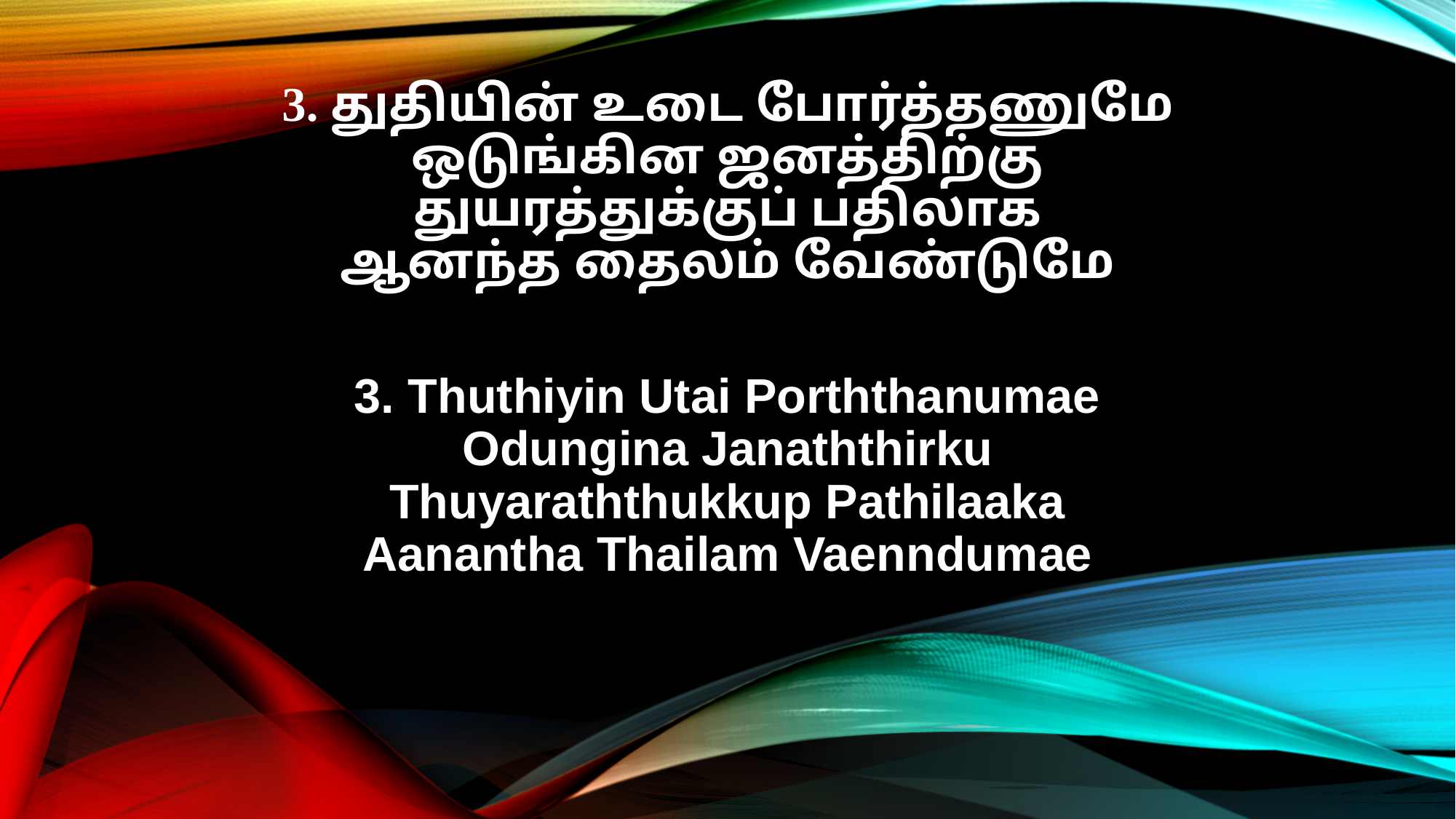

3. துதியின் உடை போர்த்தணுமே
ஒடுங்கின ஜனத்திற்கு
துயரத்துக்குப் பதிலாக
ஆனந்த தைலம் வேண்டுமே

3. Thuthiyin Utai Porththanumae
Odungina Janaththirku
Thuyaraththukkup Pathilaaka
Aanantha Thailam Vaenndumae